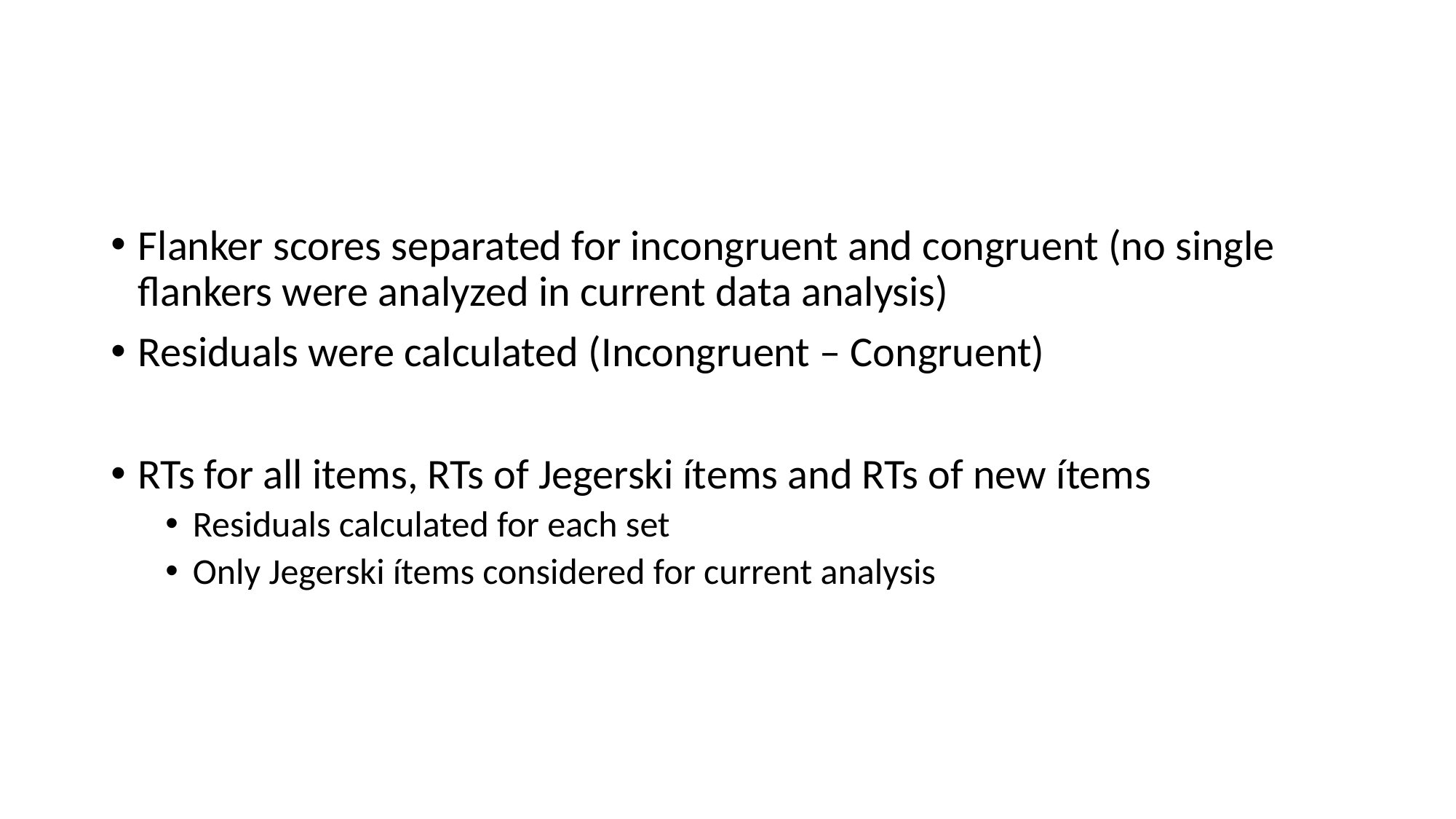

#
Flanker scores separated for incongruent and congruent (no single flankers were analyzed in current data analysis)
Residuals were calculated (Incongruent – Congruent)

RTs for all items, RTs of Jegerski ítems and RTs of new ítems
Residuals calculated for each set
Only Jegerski ítems considered for current analysis